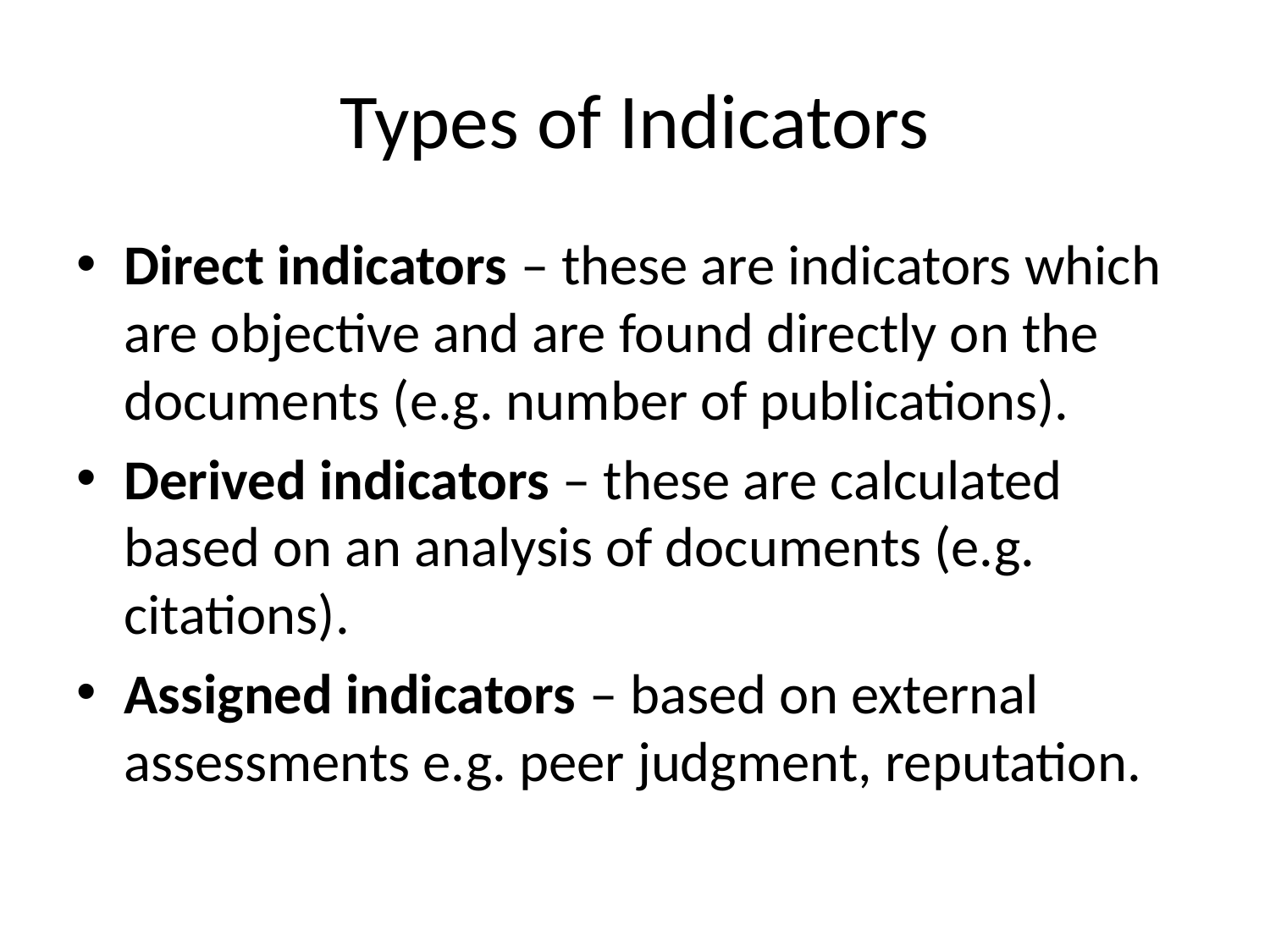

# Types of Indicators
Direct indicators – these are indicators which are objective and are found directly on the documents (e.g. number of publications).
Derived indicators – these are calculated based on an analysis of documents (e.g. citations).
Assigned indicators – based on external assessments e.g. peer judgment, reputation.